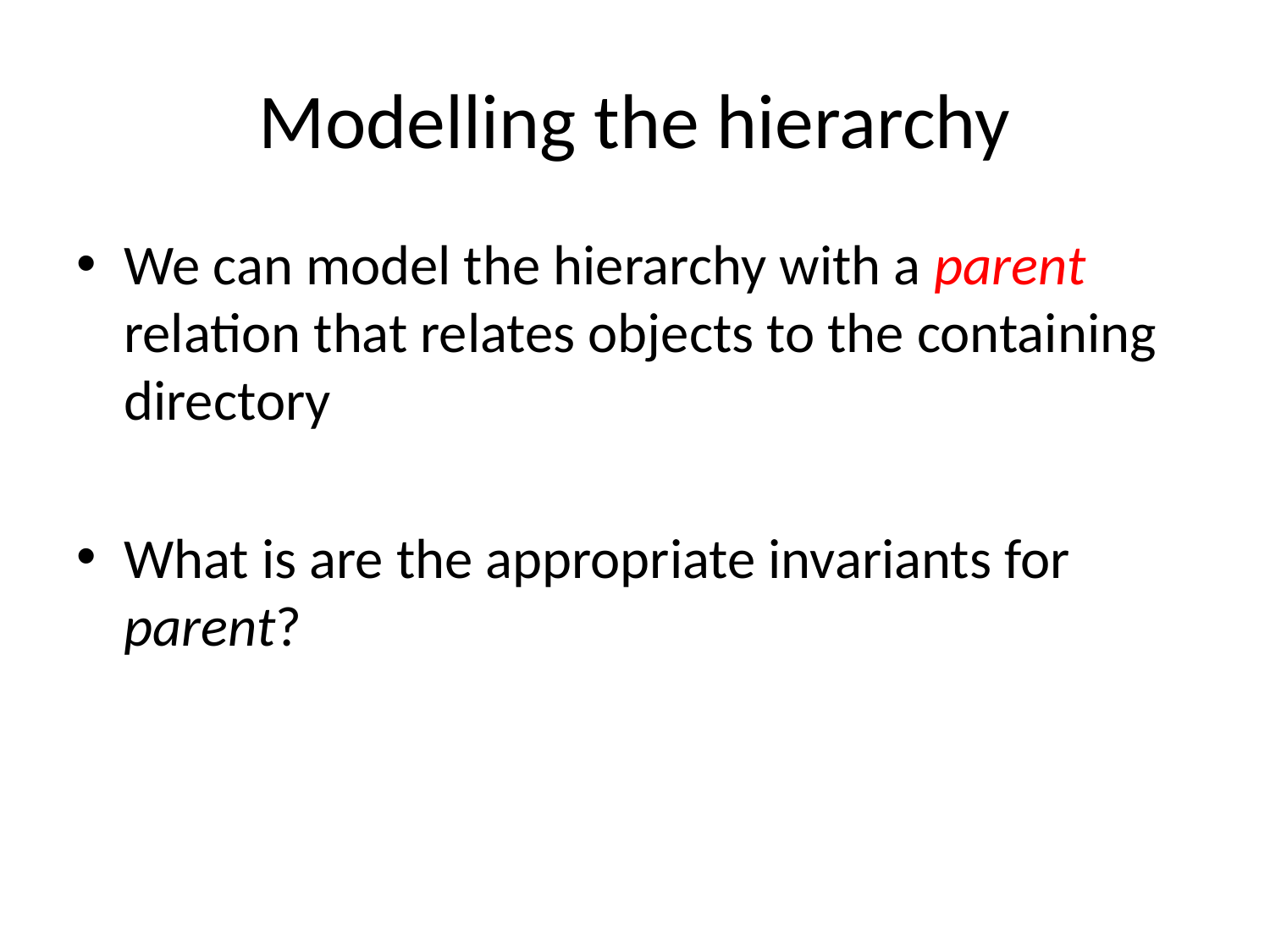

# Modelling the hierarchy
We can model the hierarchy with a parent relation that relates objects to the containing directory

What is are the appropriate invariants for parent?